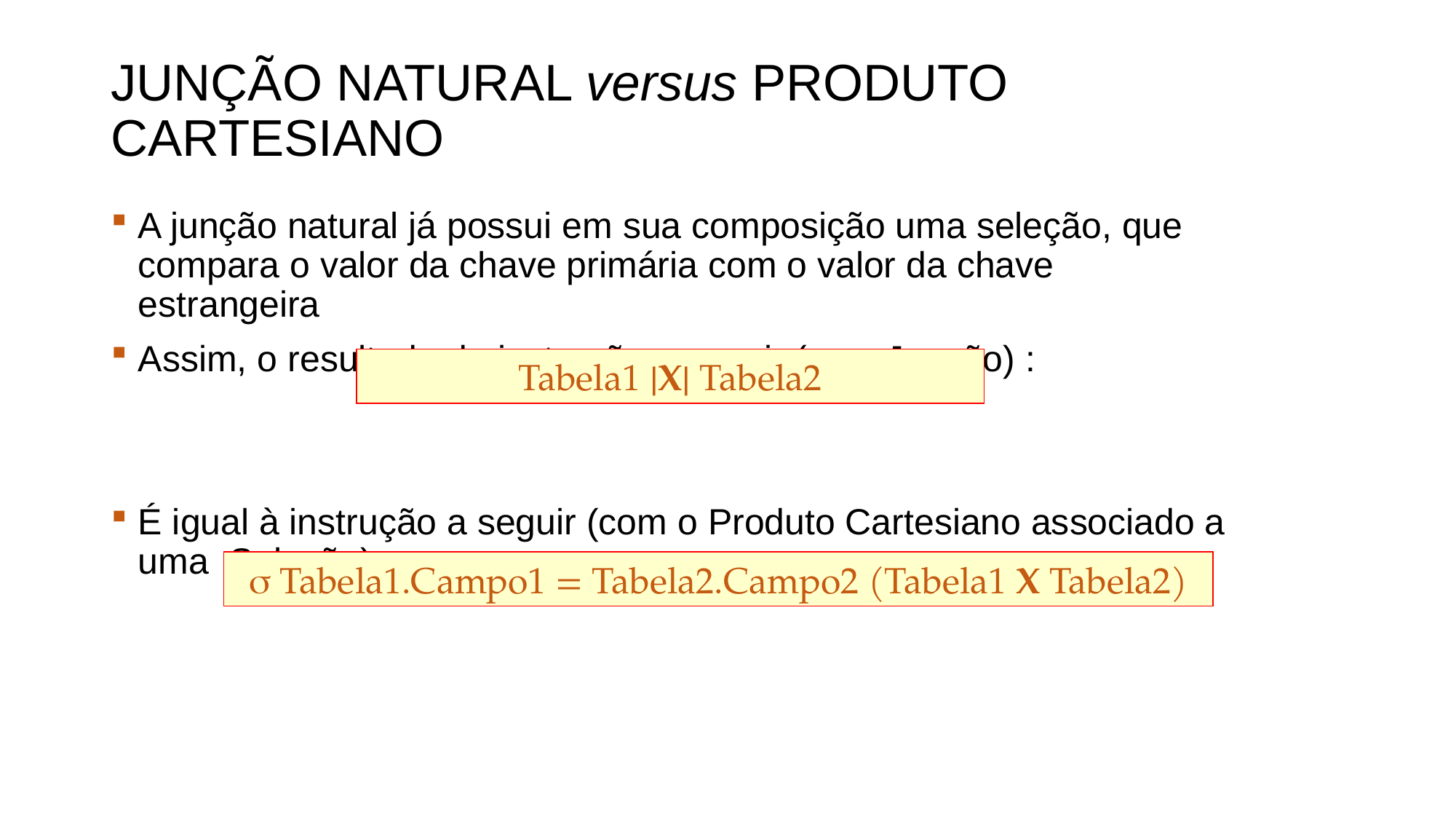

# JUNÇÃO NATURAL versus PRODUTO CARTESIANO
A junção natural já possui em sua composição uma seleção, que compara o valor da chave primária com o valor da chave estrangeira
Assim, o resultado da instrução a seguir (com Junção) :

É igual à instrução a seguir (com o Produto Cartesiano associado a uma  Seleção):

Tabela1 |X| Tabela2
σ Tabela1.Campo1 = Tabela2.Campo2 (Tabela1 X Tabela2)